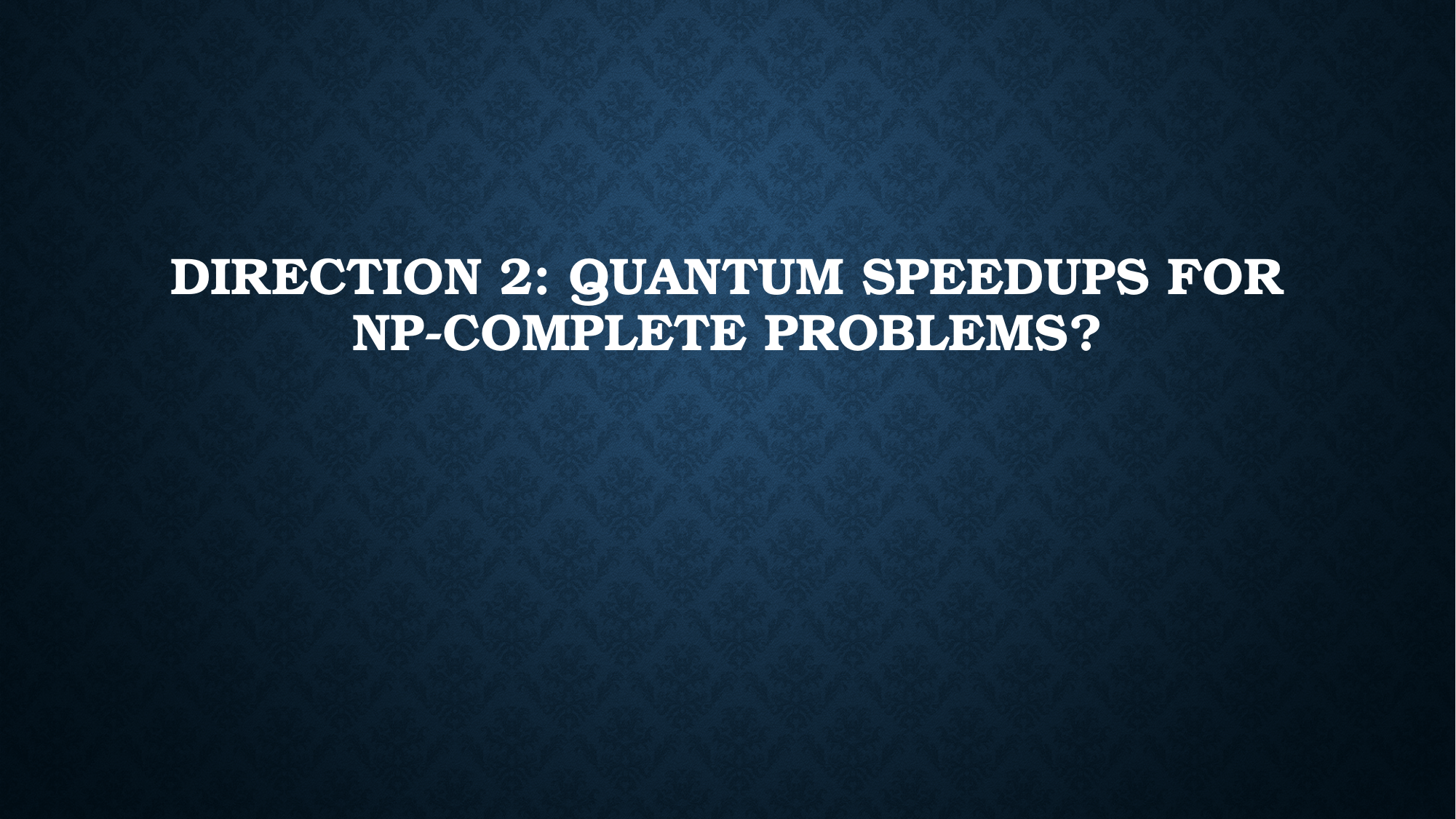

# direction 2: quantum speedups for np-complete problems?